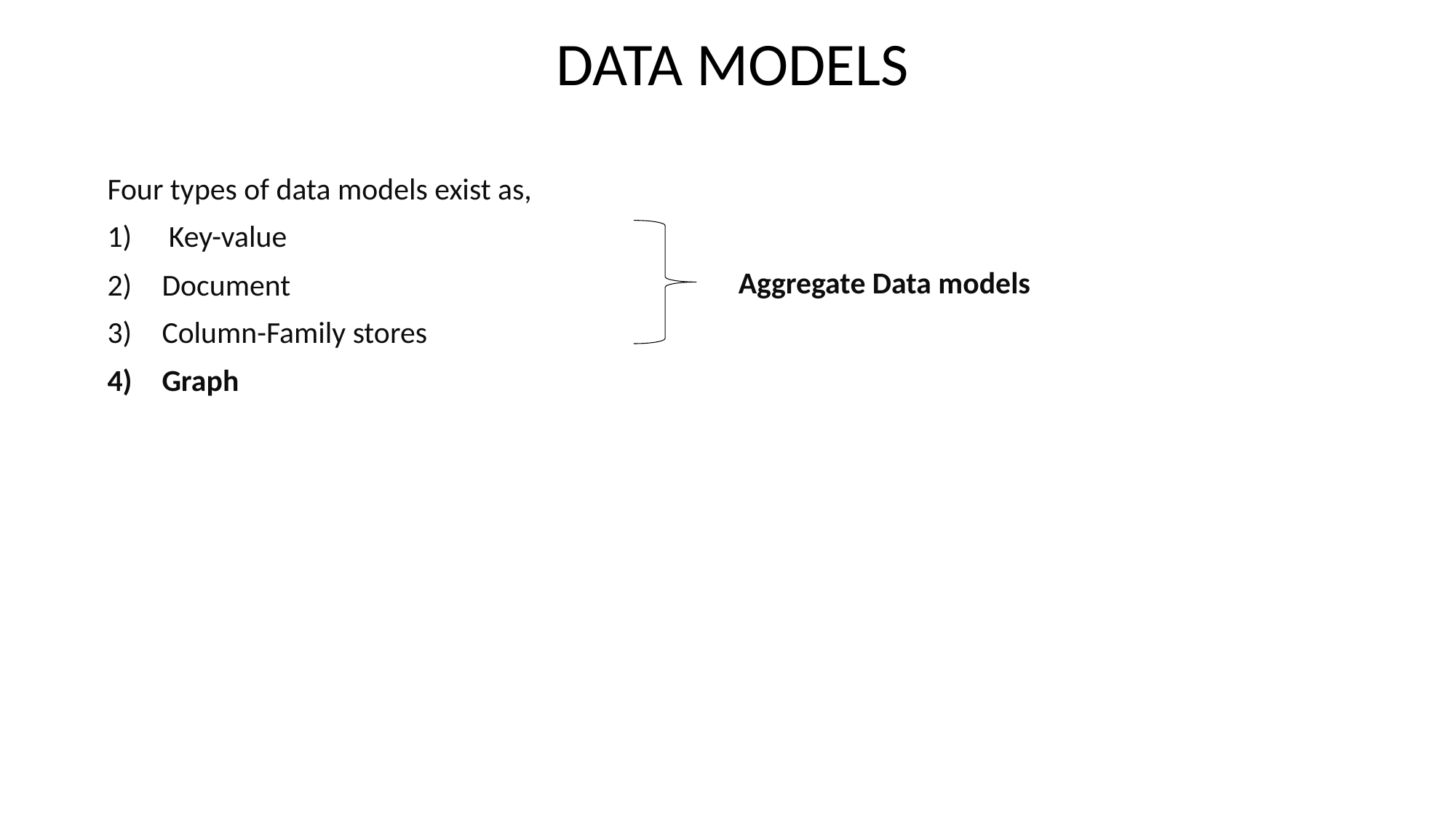

# DATA MODELS
Four types of data models exist as,
Key-value
Document
Column-Family stores
Graph

Aggregate Data models